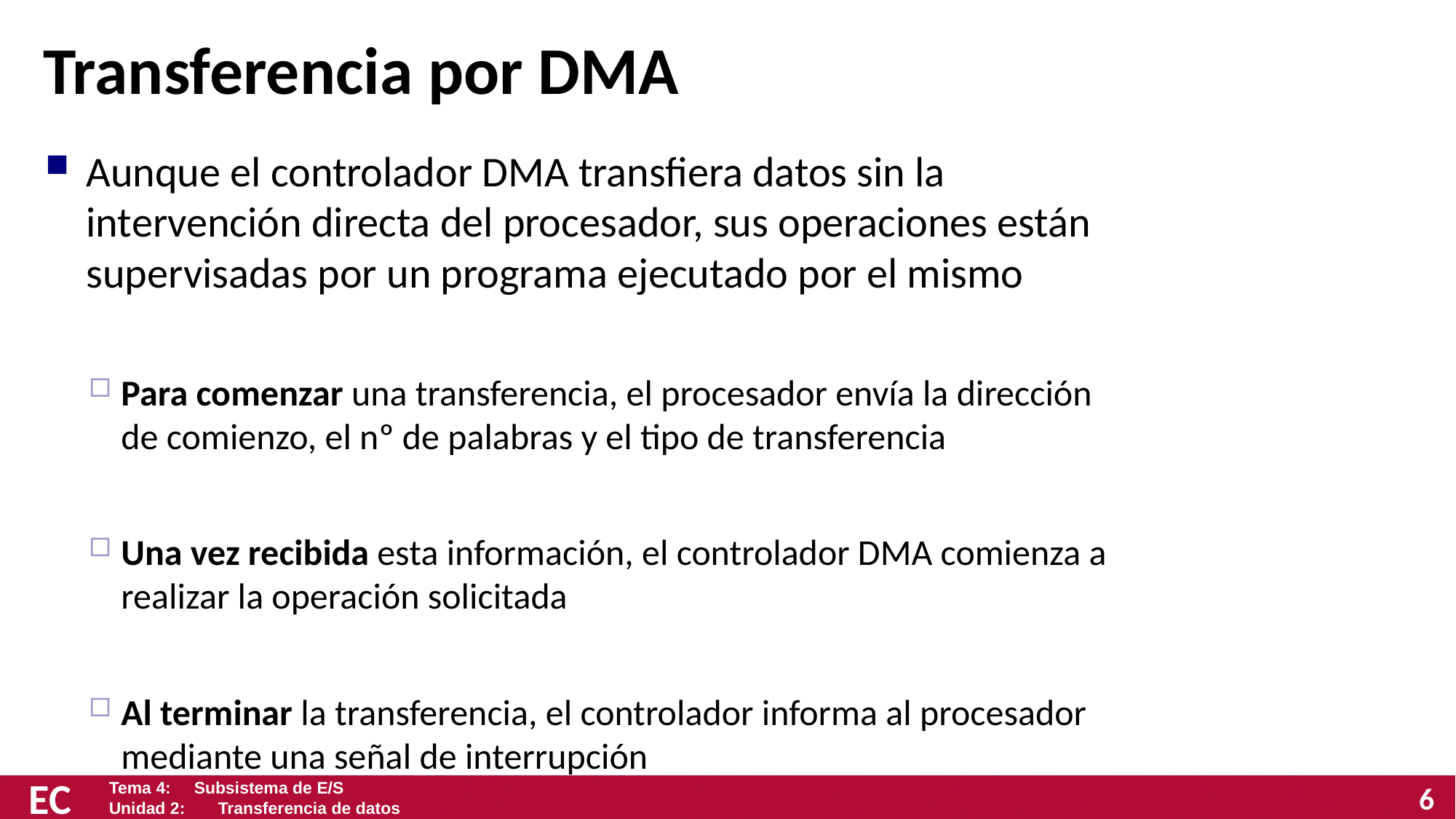

# Transferencia por DMA
Aunque el controlador DMA transfiera datos sin la intervención directa del procesador, sus operaciones están supervisadas por un programa ejecutado por el mismo

Para comenzar una transferencia, el procesador envía la dirección de comienzo, el nº de palabras y el tipo de transferencia

Una vez recibida esta información, el controlador DMA comienza a realizar la operación solicitada

Al terminar la transferencia, el controlador informa al procesador mediante una señal de interrupción